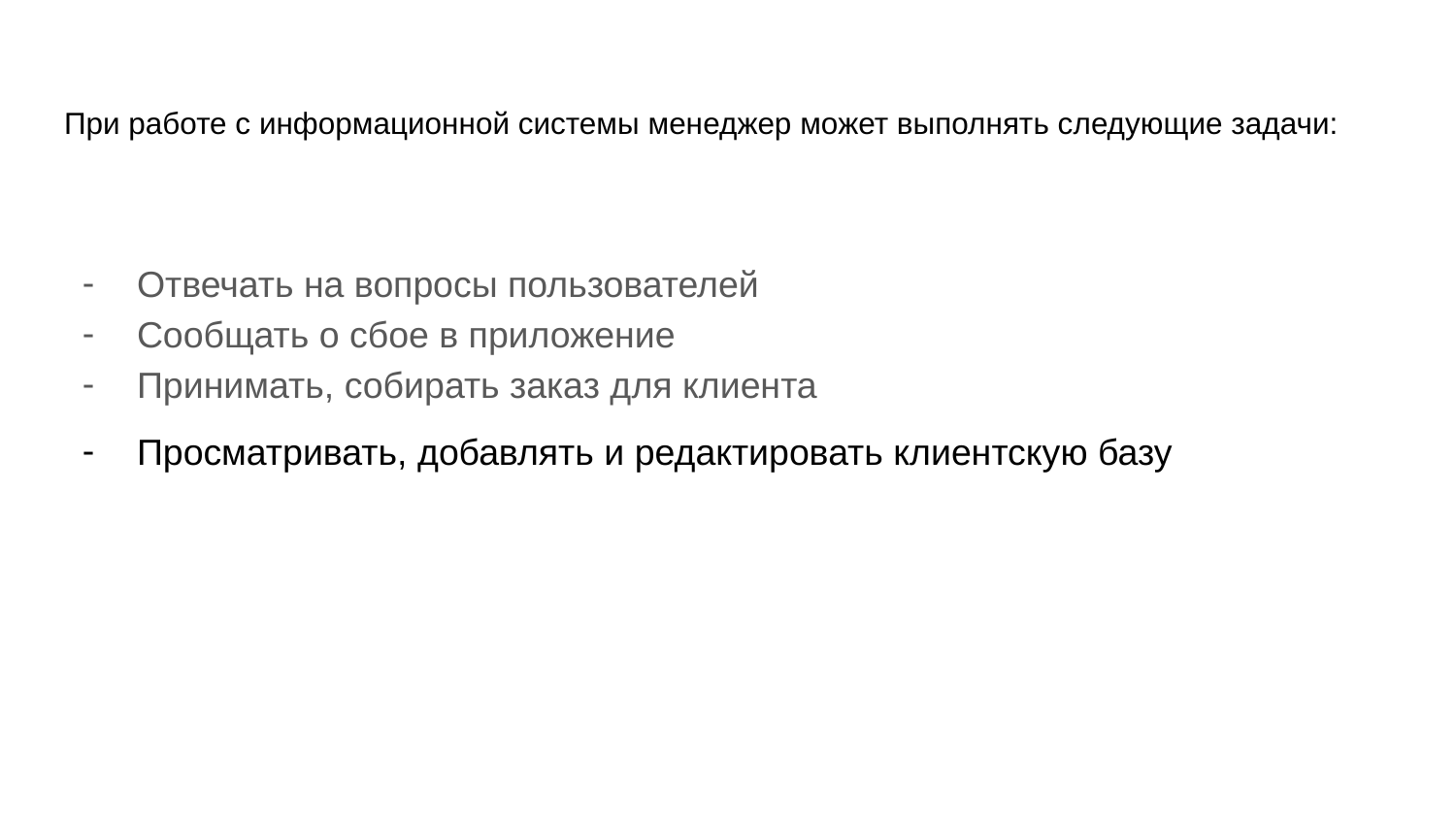

# При работе с информационной системы менеджер может выполнять следующие задачи:

Отвечать на вопросы пользователей
Сообщать о сбое в приложение
Принимать, собирать заказ для клиента
Просматривать, добавлять и редактировать клиентскую базу